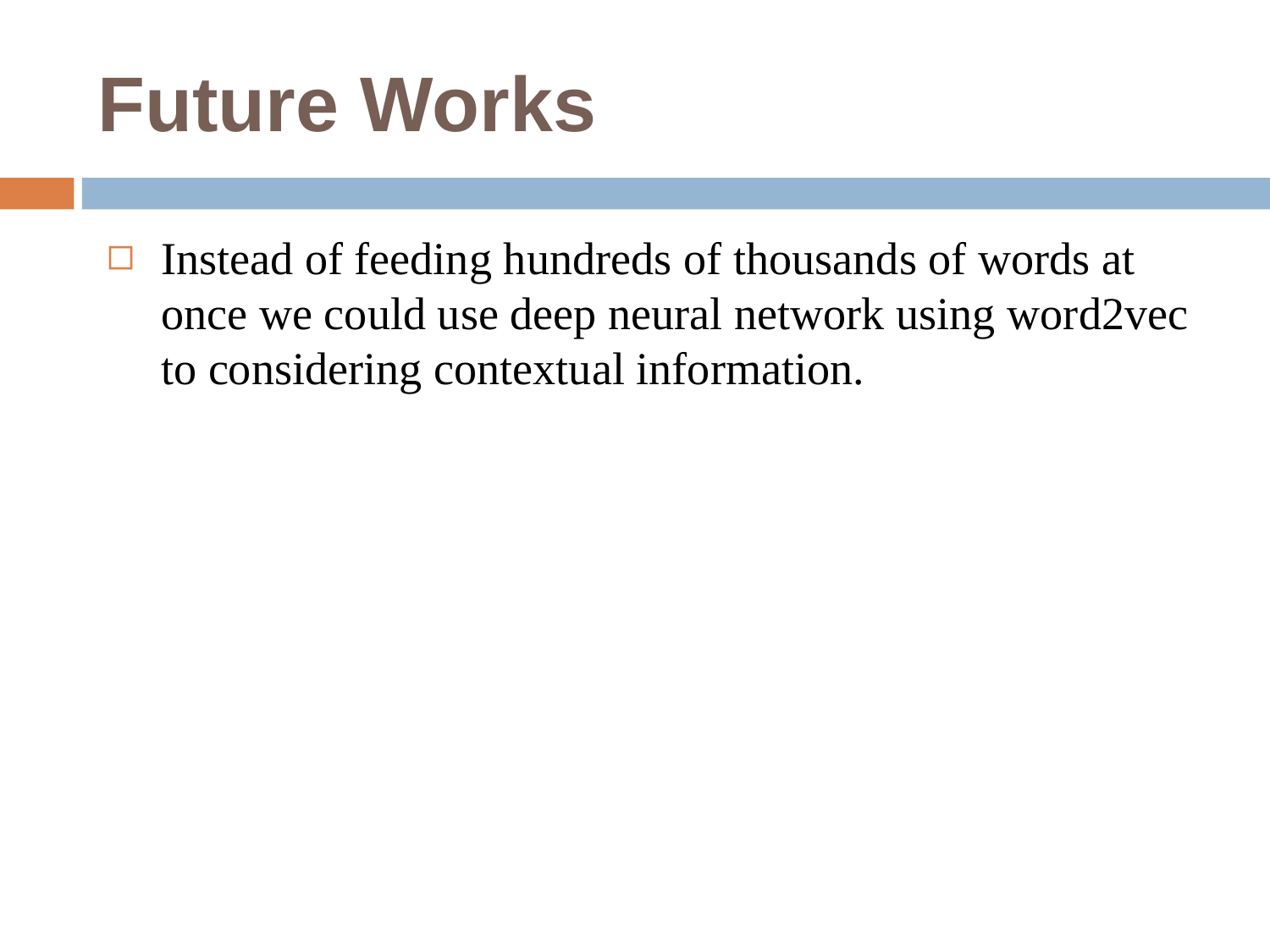

# Future Works
Instead of feeding hundreds of thousands of words at once we could use deep neural network using word2vec to considering contextual information.